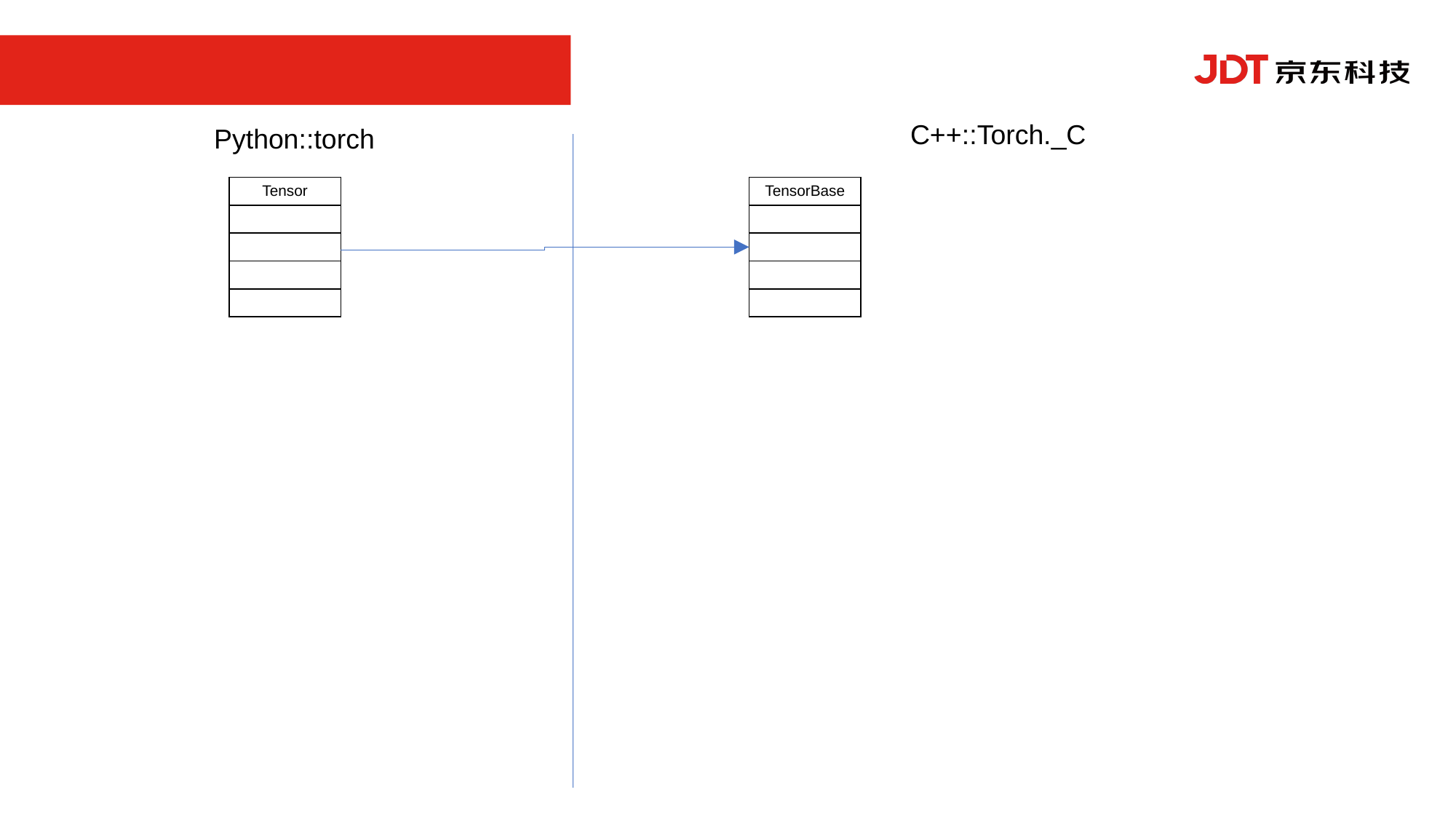

C++::Torch._C
Python::torch
| Tensor |
| --- |
|  |
|  |
|  |
|  |
| TensorBase |
| --- |
|  |
|  |
|  |
|  |